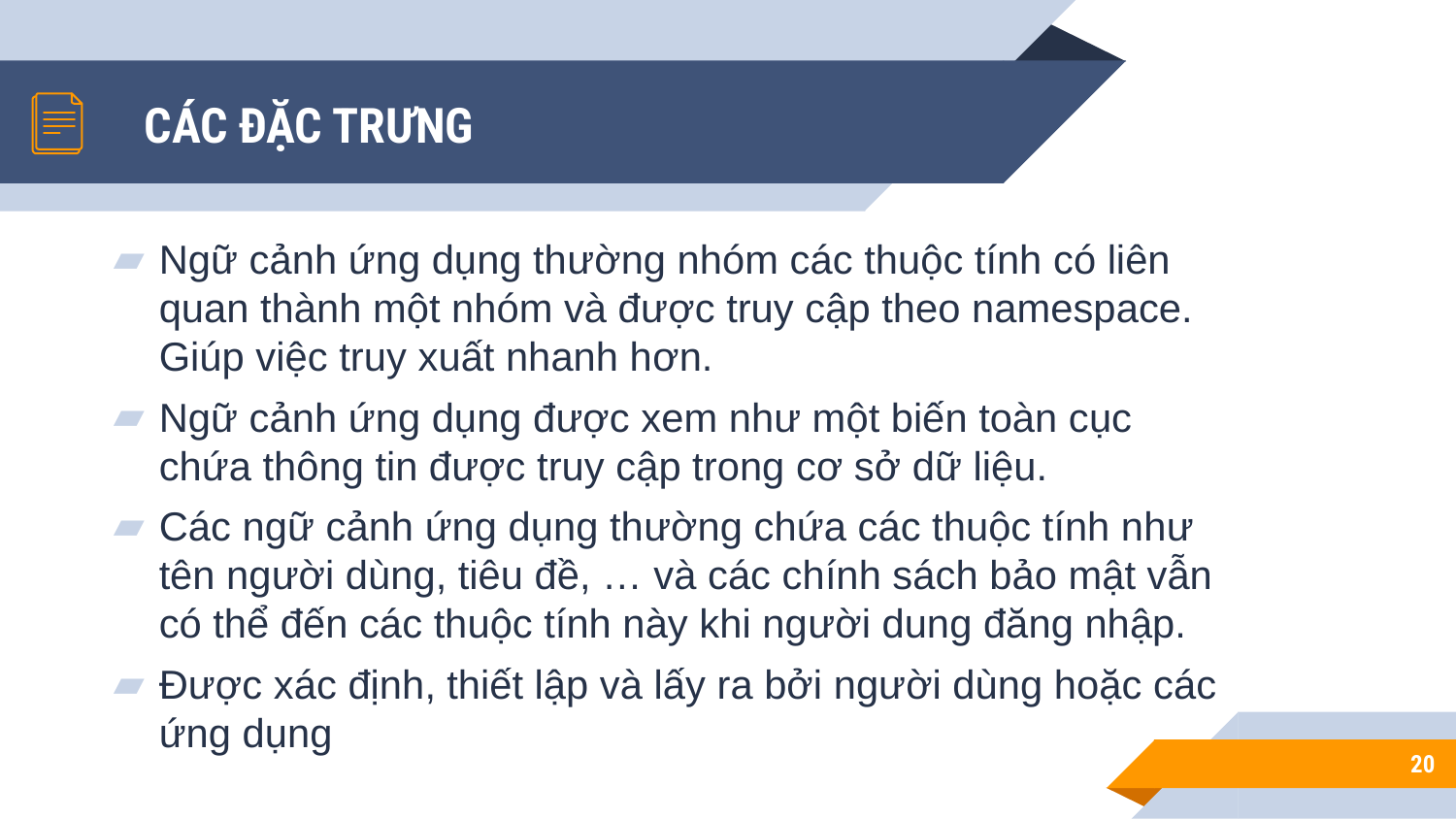

# CÁC ĐẶC TRƯNG

Ngữ cảnh ứng dụng thường nhóm các thuộc tính có liên quan thành một nhóm và được truy cập theo namespace. Giúp việc truy xuất nhanh hơn.
Ngữ cảnh ứng dụng được xem như một biến toàn cục chứa thông tin được truy cập trong cơ sở dữ liệu.
Các ngữ cảnh ứng dụng thường chứa các thuộc tính như tên người dùng, tiêu đề, … và các chính sách bảo mật vẫn có thể đến các thuộc tính này khi người dung đăng nhập.
Được xác định, thiết lập và lấy ra bởi người dùng hoặc các ứng dụng

20